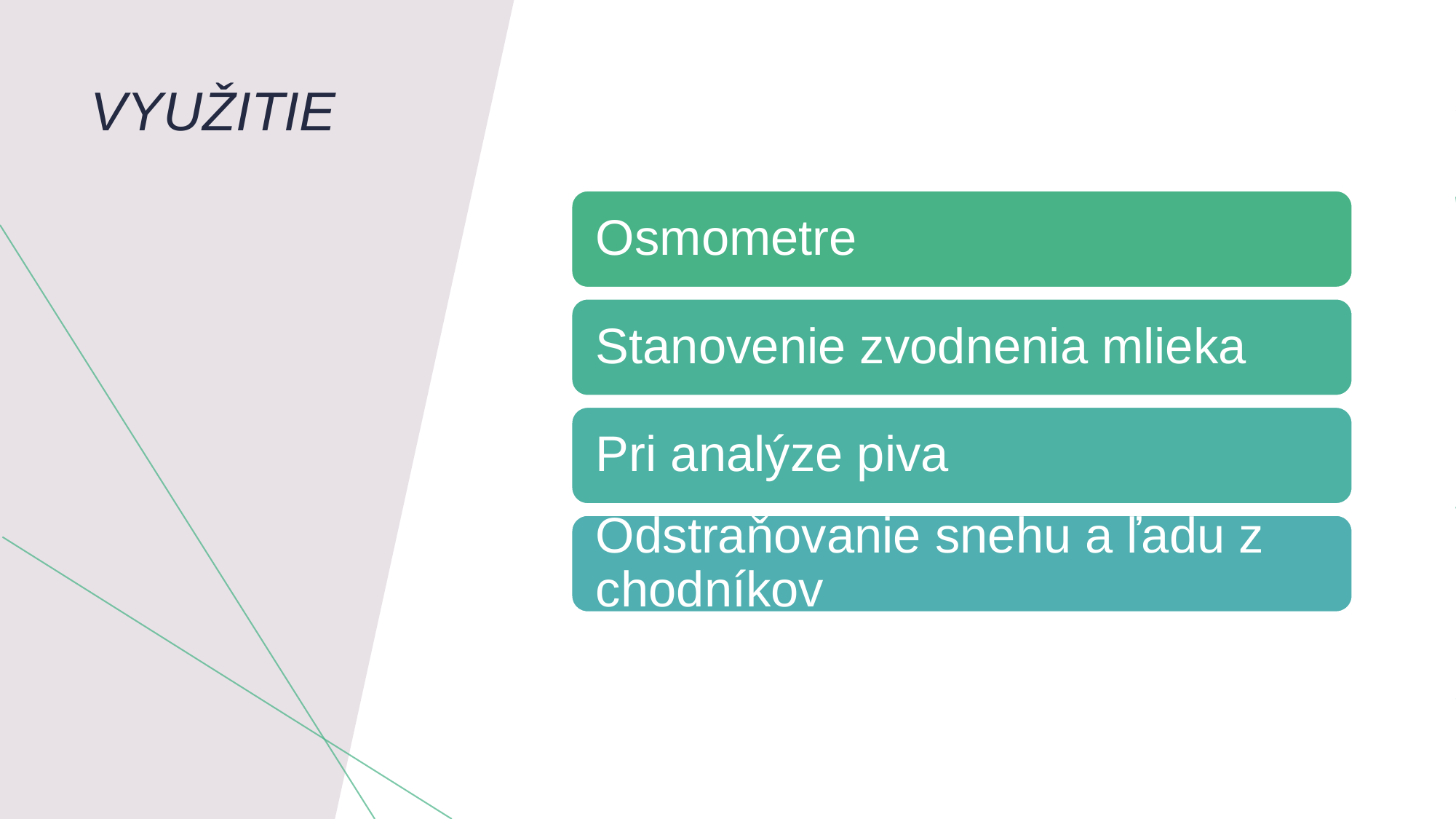

# Využitie
Osmometre
Stanovenie zvodnenia mlieka
Pri analýze piva
Odstraňovanie snehu a ľadu z chodníkov